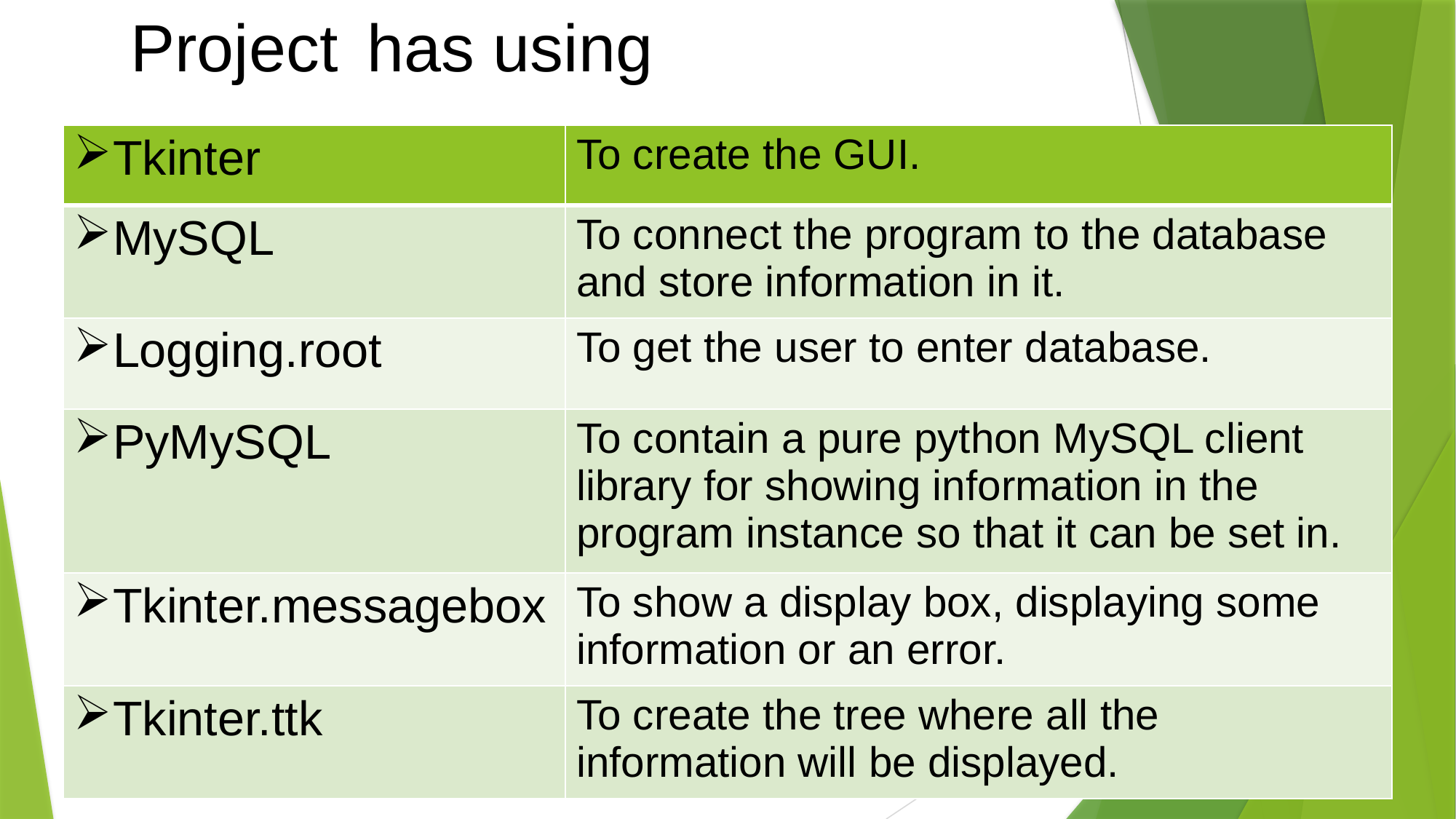

Project	 has using
| Tkinter | To create the GUI. |
| --- | --- |
| MySQL | To connect the program to the database and store information in it. |
| Logging.root | To get the user to enter database. |
| PyMySQL | To contain a pure python MySQL client library for showing information in the program instance so that it can be set in. |
| Tkinter.messagebox | To show a display box, displaying some information or an error. |
| Tkinter.ttk | To create the tree where all the information will be displayed. |